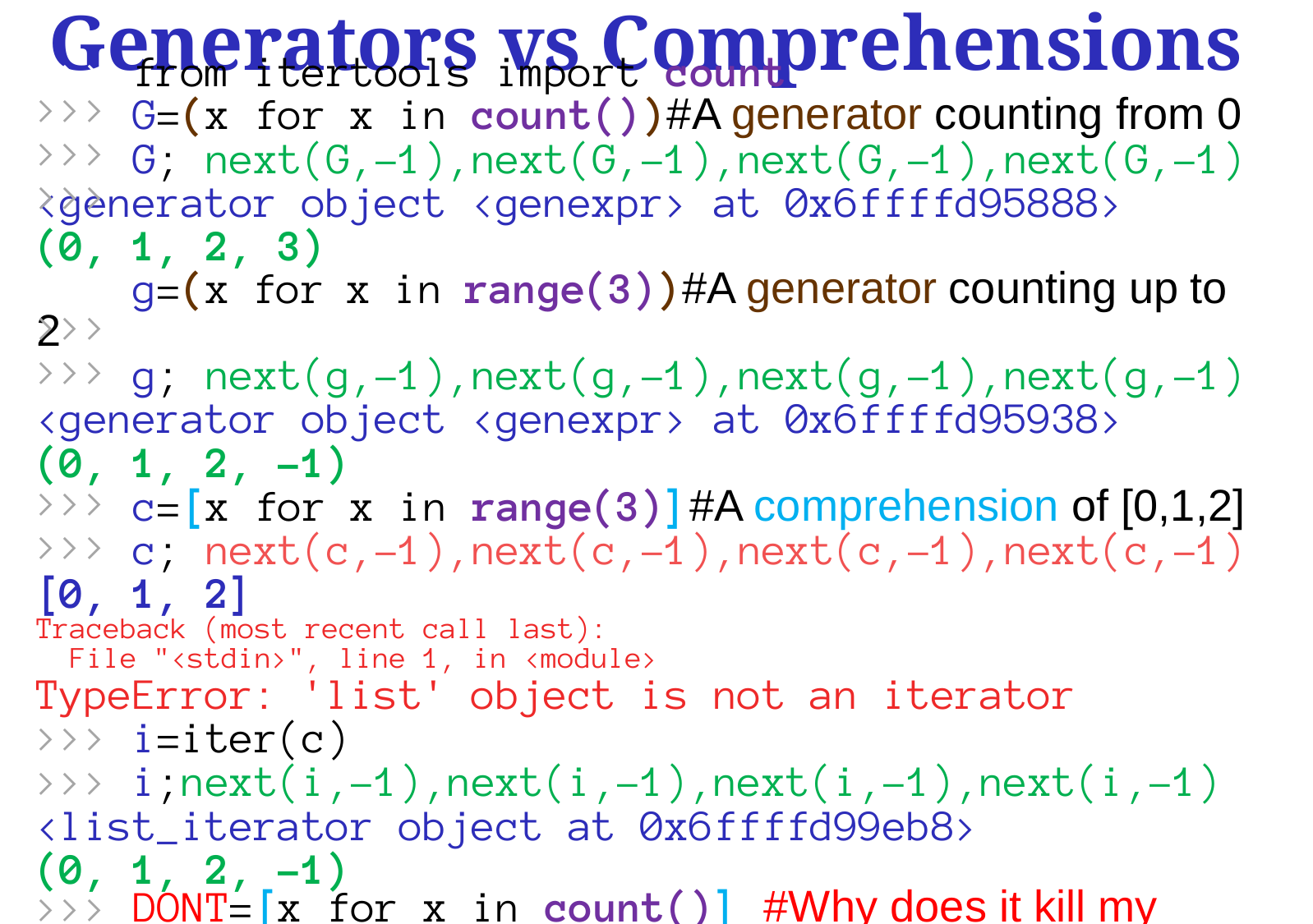

Generators vs Comprehensions
>>> from itertools import count
>>> G=(x for x in count())#A generator counting from 0
>>> G; next(G,-1),next(G,-1),next(G,-1),next(G,-1)
<generator object <genexpr> at 0x6ffffd95888>
(0, 1, 2, 3)
>>> g=(x for x in range(3))#A generator counting up to 2
>>> g; next(g,-1),next(g,-1),next(g,-1),next(g,-1)
<generator object <genexpr> at 0x6ffffd95938>
(0, 1, 2, -1)
>>> c=[x for x in range(3)]#A comprehension of [0,1,2]
>>> c; next(c,-1),next(c,-1),next(c,-1),next(c,-1)
[0, 1, 2]
Traceback (most recent call last):
  File "<stdin>", line 1, in <module>
TypeError: 'list' object is not an iterator
>>> i=iter(c)
>>> i;next(i,-1),next(i,-1),next(i,-1),next(i,-1)
<list_iterator object at 0x6ffffd99eb8>
(0, 1, 2, -1)
>>> DONT=[x for x in count()] #Why does it kill my PC?
>>>
>>>
>>>

>>>
>>>

>>>
>>>

>>>
>>>

>>>